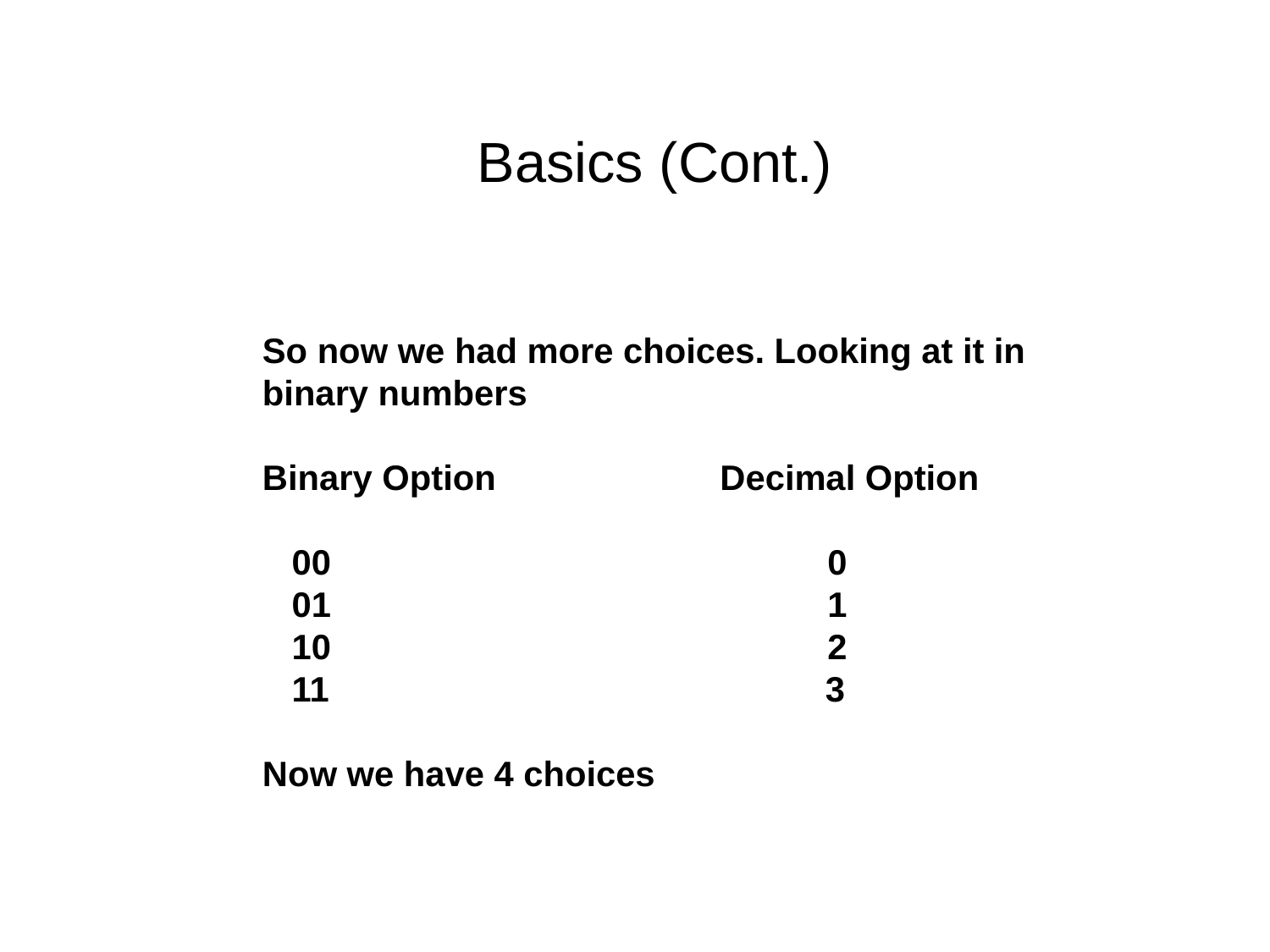

Basics (Cont.)
So now we had more choices. Looking at it in binary numbers

Binary Option                       Decimal Option

   00                                                   0
   01                                                   1
   10                                                   2
   11                                                   3

Now we have 4 choices